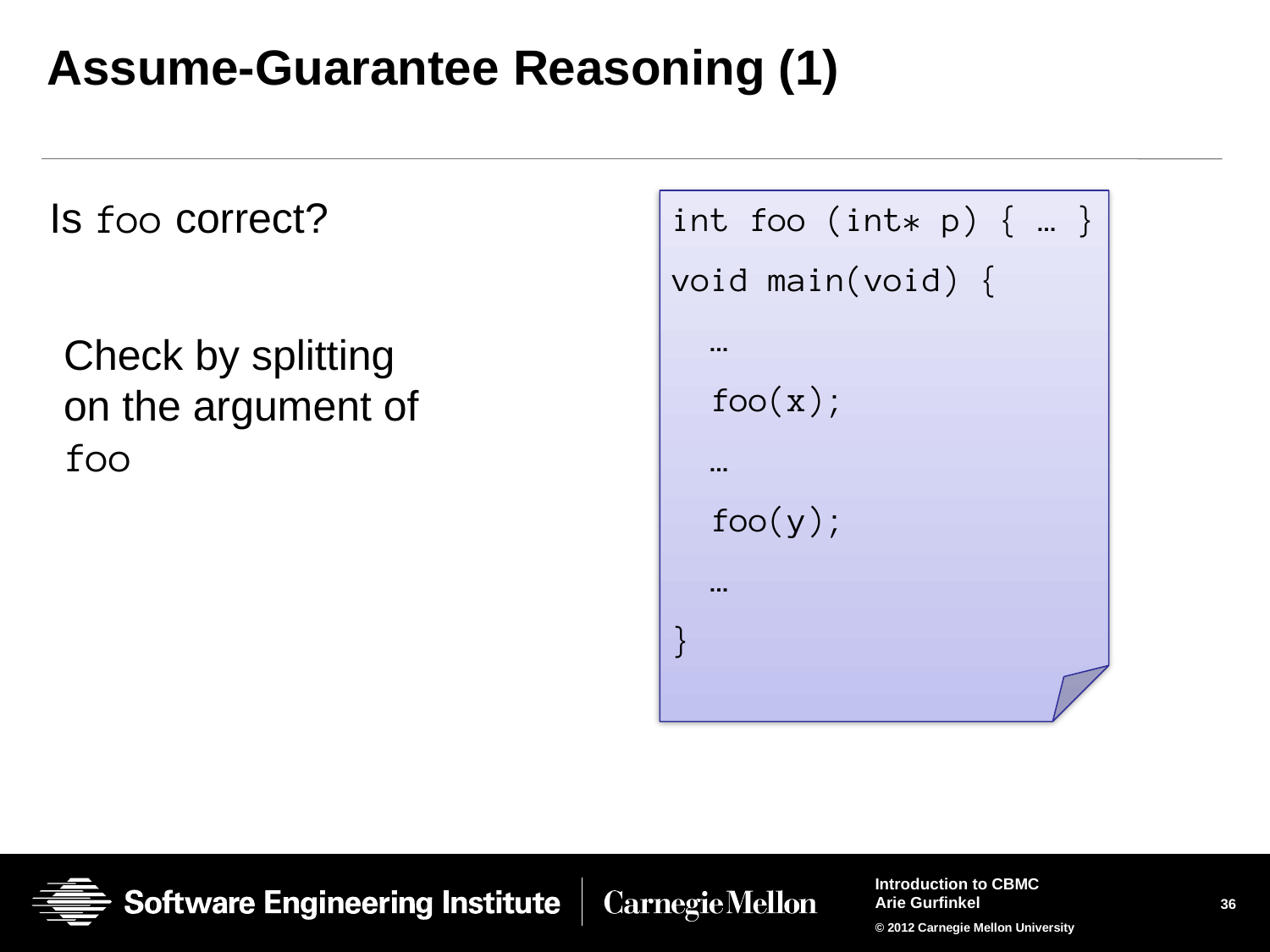

# Assume-Guarantee Reasoning (1)
Is foo correct?
int foo (int* p) { … }
void main(void) {
  …
  foo(x);
  …
  foo(y);
  …
}
Check by splitting on the argument of foo